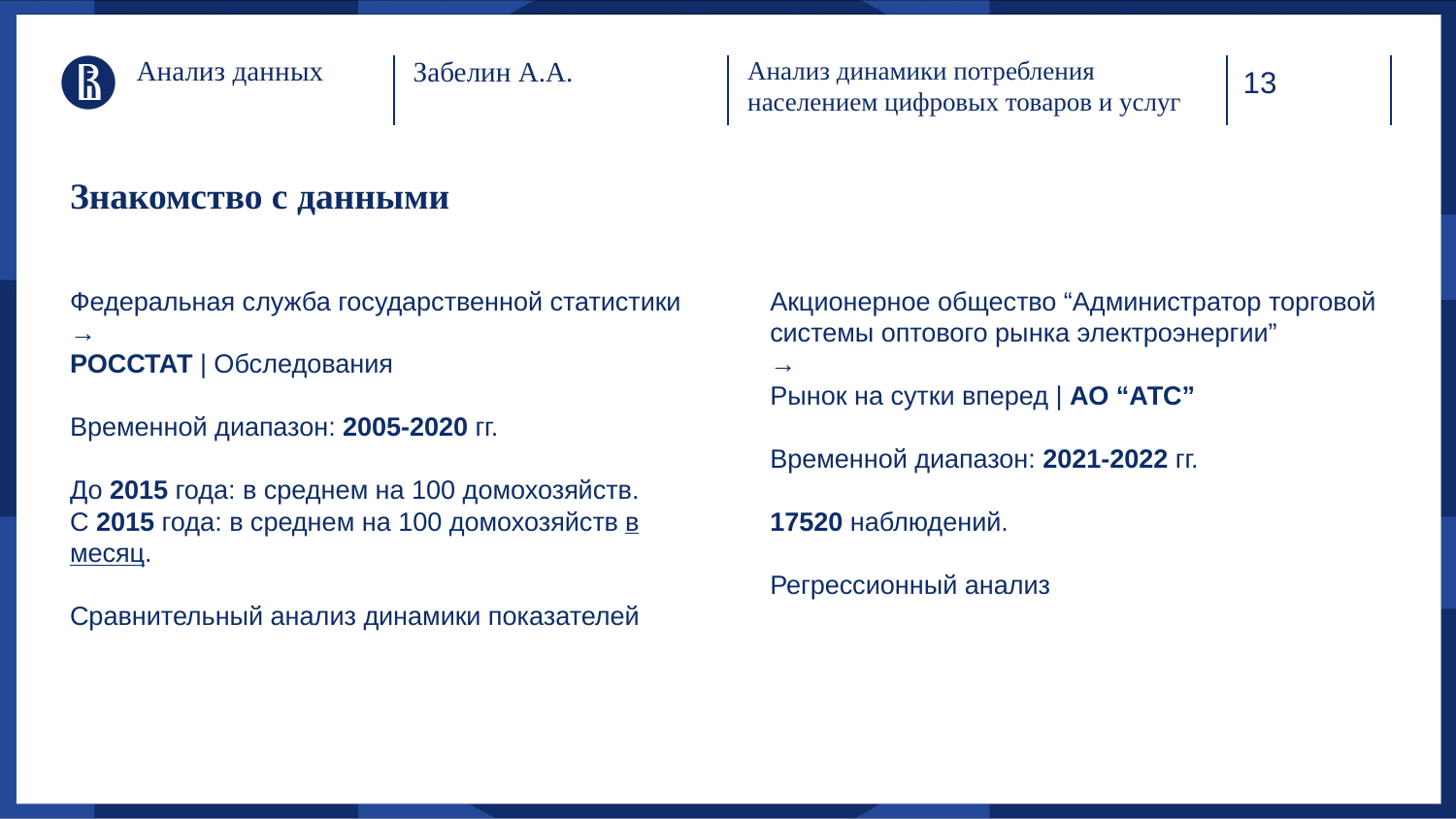

Анализ данных
Анализ динамики потребления населением цифровых товаров и услуг
Забелин А.А.
# Знакомство с данными
Федеральная служба государственной статистики
→
РОССТАТ | Обследования

Временной диапазон: 2005-2020 гг.

До 2015 года: в среднем на 100 домохозяйств.
С 2015 года: в среднем на 100 домохозяйств в месяц.

Сравнительный анализ динамики показателей

Акционерное общество “Администратор торговой системы оптового рынка электроэнергии”
→
Рынок на сутки вперед | АО “АТС”

Временной диапазон: 2021-2022 гг.

17520 наблюдений.

Регрессионный анализ